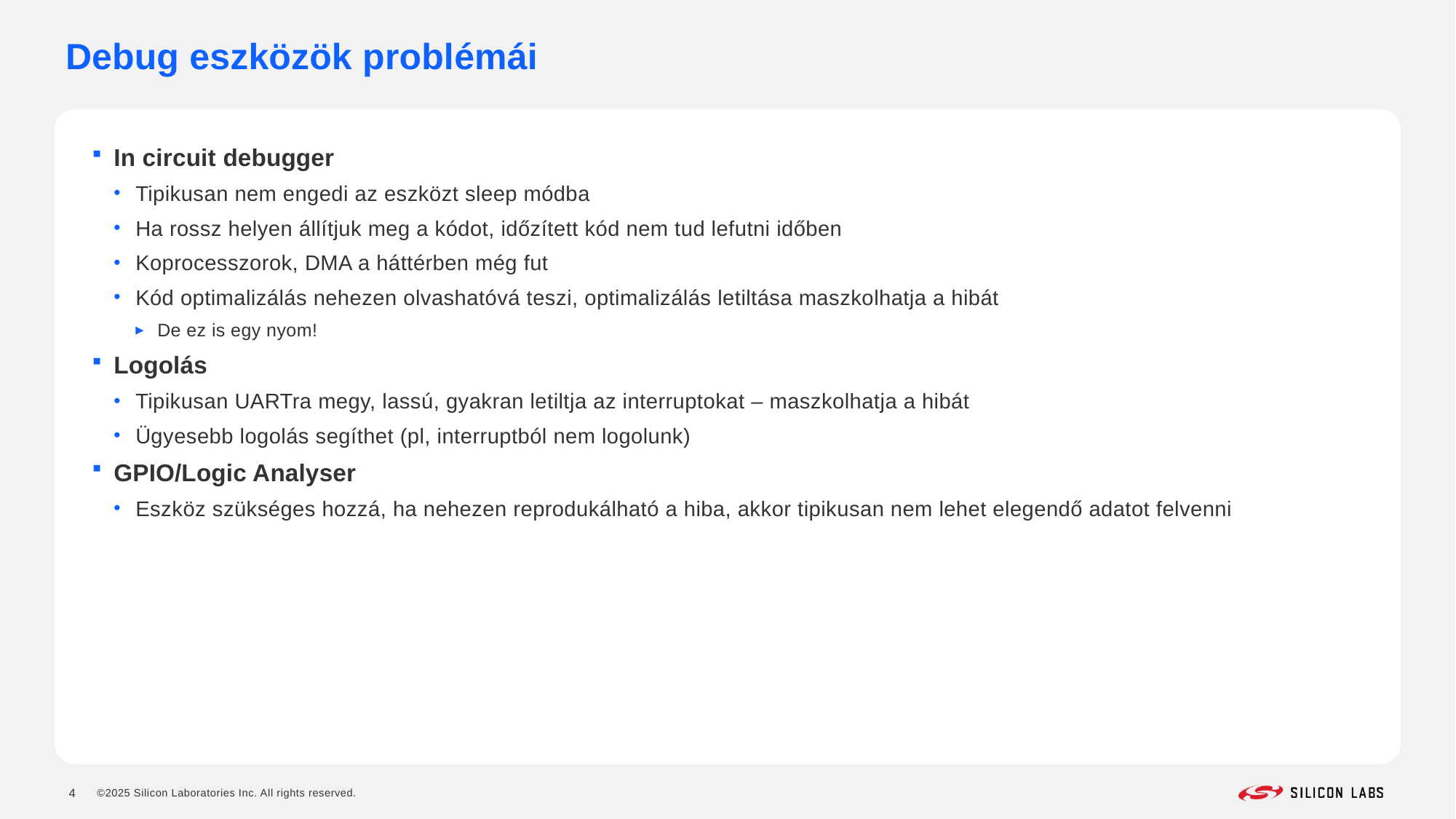

# Debug eszközök problémái
In circuit debugger
Tipikusan nem engedi az eszközt sleep módba
Ha rossz helyen állítjuk meg a kódot, időzített kód nem tud lefutni időben
Koprocesszorok, DMA a háttérben még fut
Kód optimalizálás nehezen olvashatóvá teszi, optimalizálás letiltása maszkolhatja a hibát
De ez is egy nyom!
Logolás
Tipikusan UARTra megy, lassú, gyakran letiltja az interruptokat – maszkolhatja a hibát
Ügyesebb logolás segíthet (pl, interruptból nem logolunk)
GPIO/Logic Analyser
Eszköz szükséges hozzá, ha nehezen reprodukálható a hiba, akkor tipikusan nem lehet elegendő adatot felvenni

4
©2025 Silicon Laboratories Inc. All rights reserved.